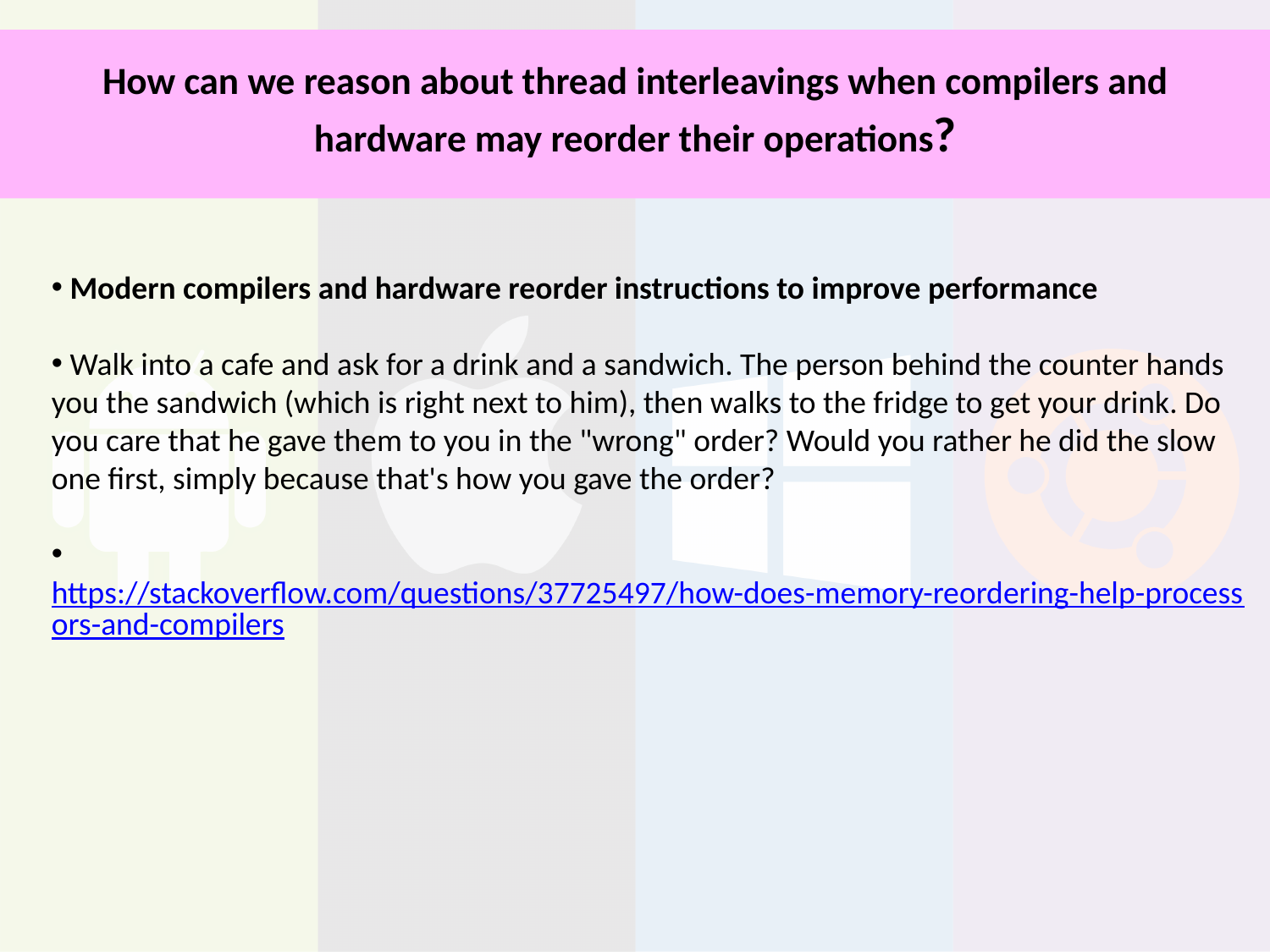

# How can we reason about thread interleavings when compilers and hardware may reorder their operations?
 Modern compilers and hardware reorder instructions to improve performance

 Walk into a cafe and ask for a drink and a sandwich. The person behind the counter hands you the sandwich (which is right next to him), then walks to the fridge to get your drink. Do you care that he gave them to you in the "wrong" order? Would you rather he did the slow one first, simply because that's how you gave the order?

 https://stackoverflow.com/questions/37725497/how-does-memory-reordering-help-processors-and-compilers